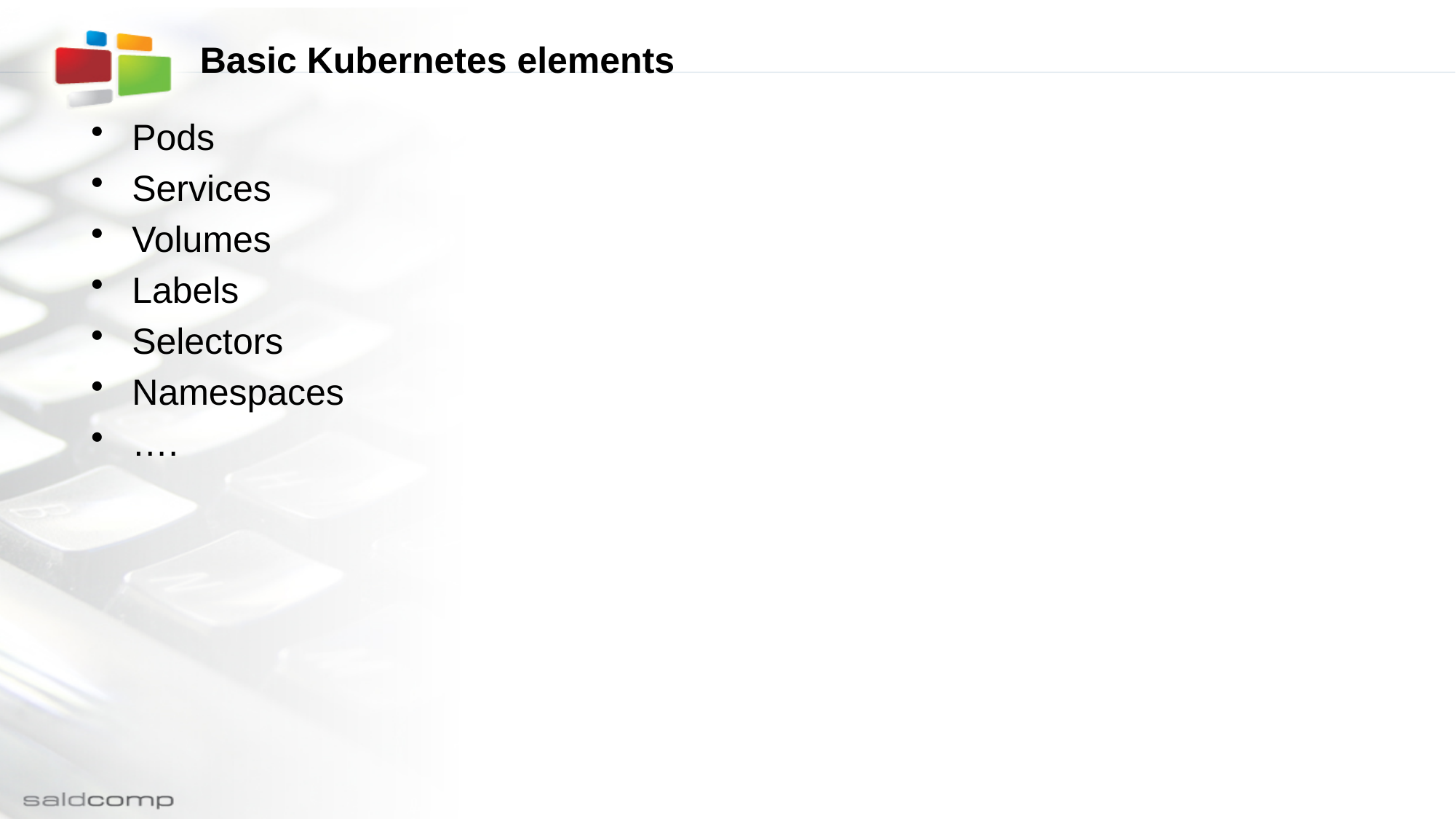

# Basic Kubernetes elements
Pods
Services
Volumes
Labels
Selectors
Namespaces
….